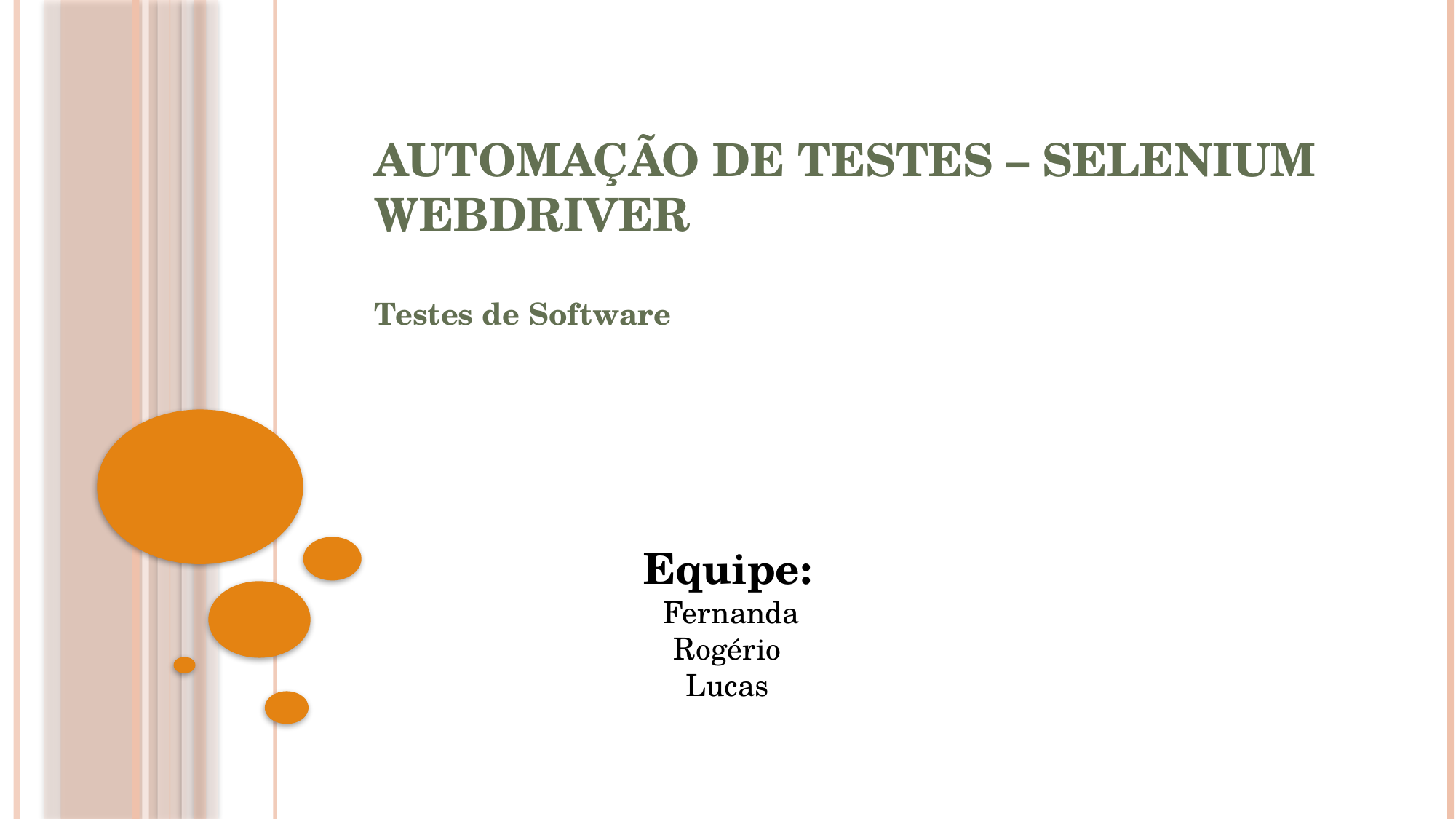

# Automação de Testes – Selenium WebDriver

Testes de Software
Equipe:
 Fernanda
Rogério
Lucas